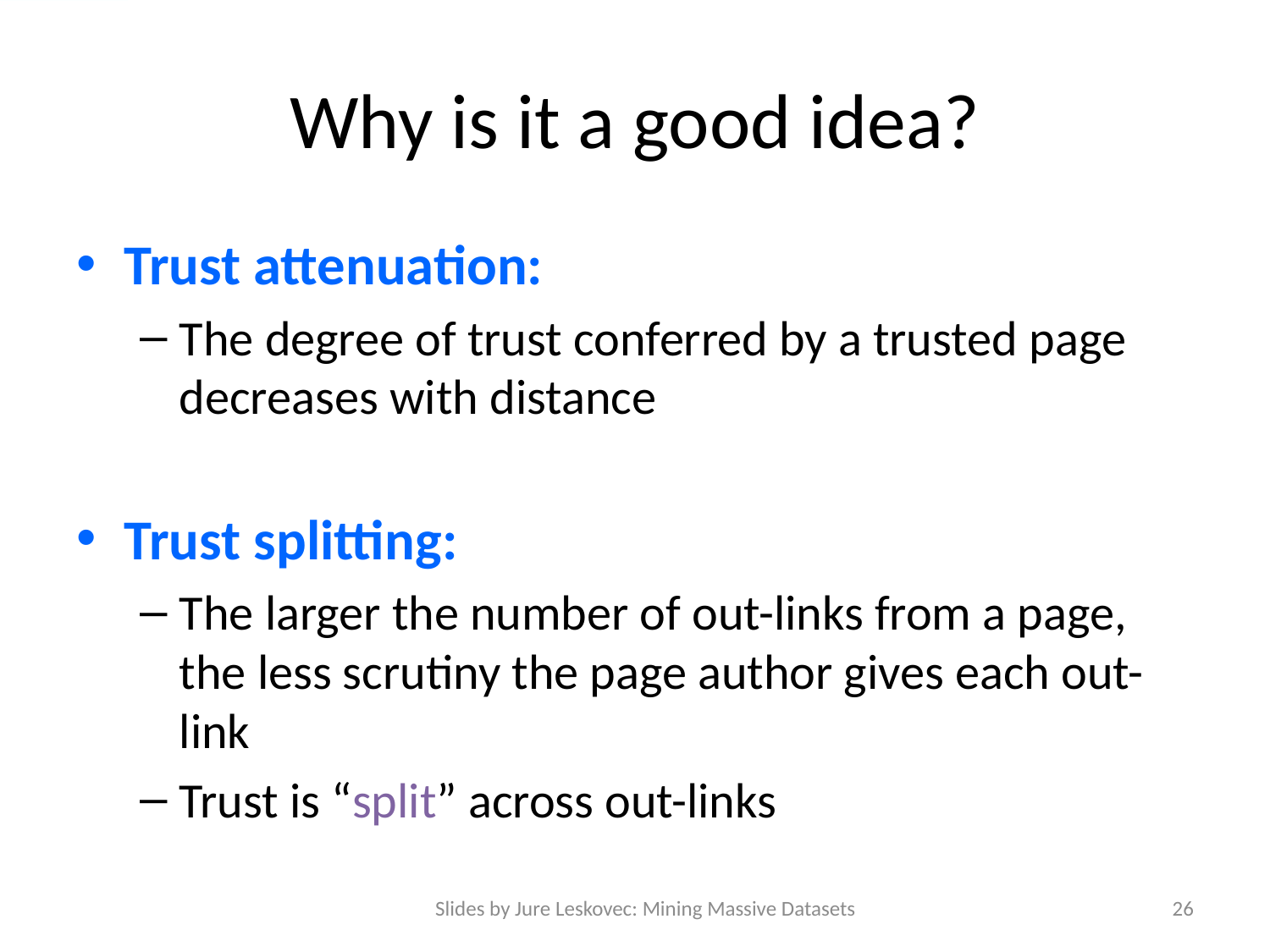

# Why is it a good idea?
Trust attenuation:
The degree of trust conferred by a trusted page decreases with distance

Trust splitting:
The larger the number of out-links from a page, the less scrutiny the page author gives each out-link
Trust is “split” across out-links
Slides by Jure Leskovec: Mining Massive Datasets
26